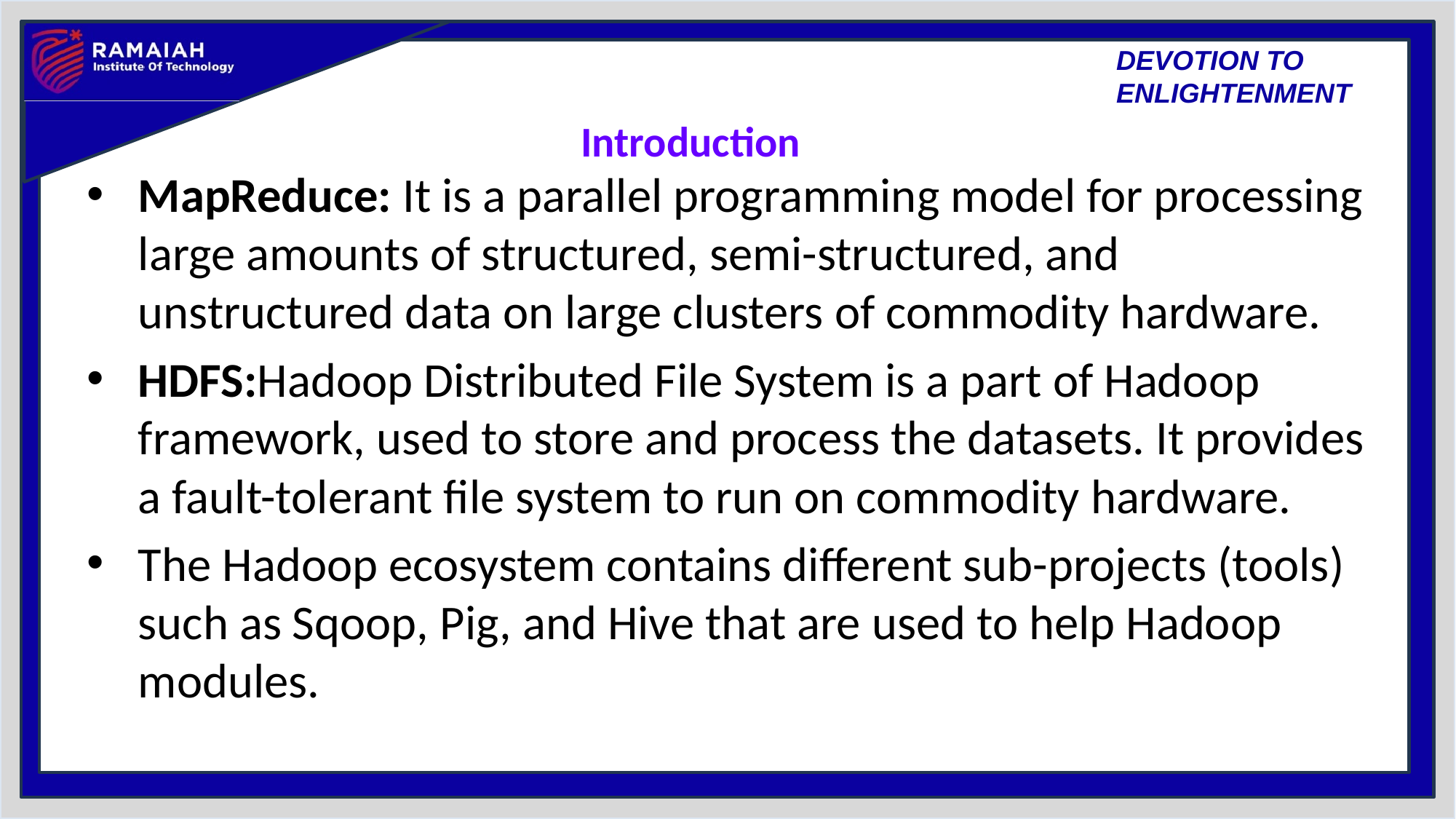

# Introduction
MapReduce: It is a parallel programming model for processing large amounts of structured, semi-structured, and unstructured data on large clusters of commodity hardware.
HDFS:Hadoop Distributed File System is a part of Hadoop framework, used to store and process the datasets. It provides a fault-tolerant file system to run on commodity hardware.
The Hadoop ecosystem contains different sub-projects (tools) such as Sqoop, Pig, and Hive that are used to help Hadoop modules.